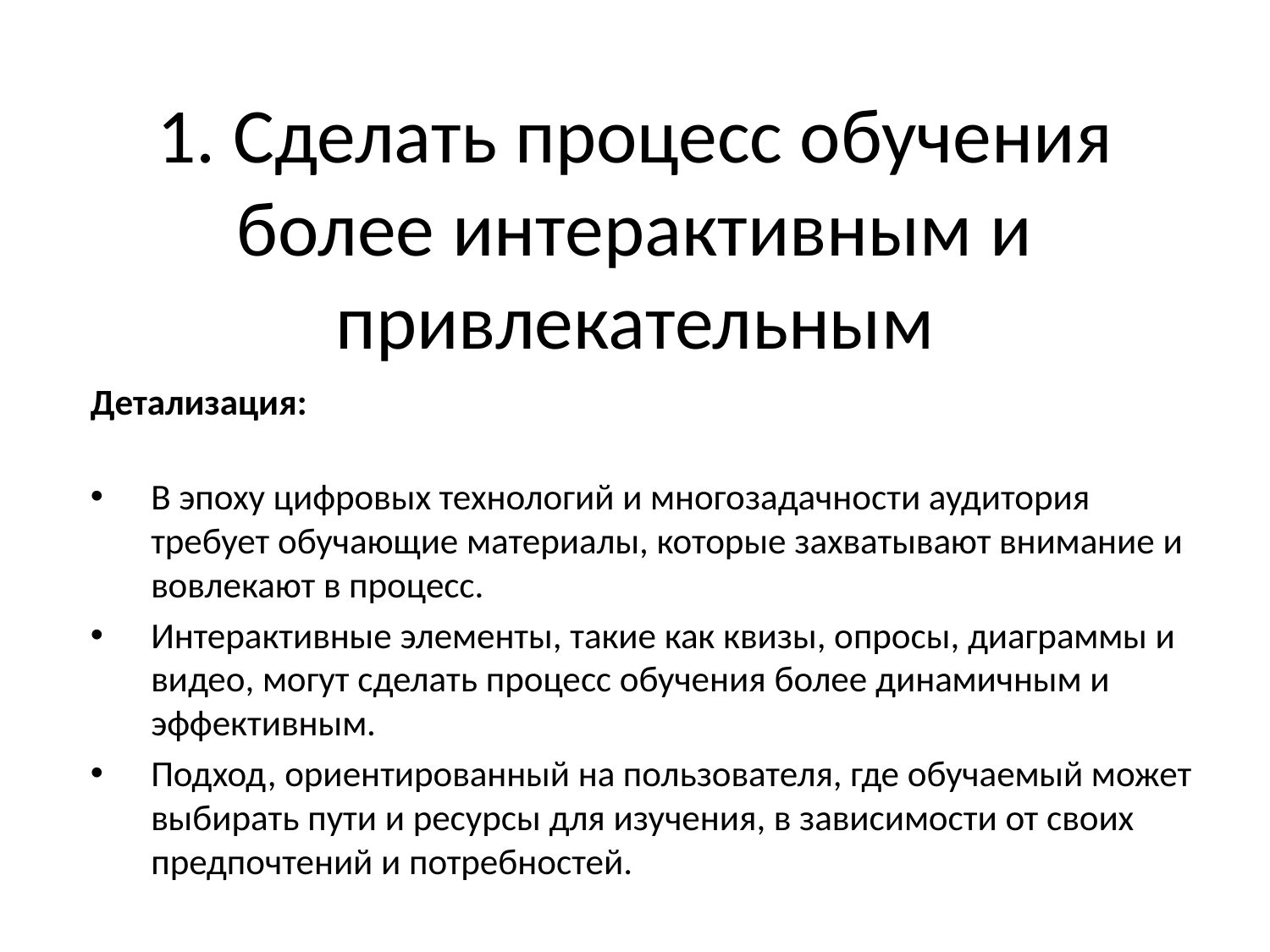

# 1. Сделать процесс обучения более интерактивным и привлекательным

Детализация:

В эпоху цифровых технологий и многозадачности аудитория требует обучающие материалы, которые захватывают внимание и вовлекают в процесс.
Интерактивные элементы, такие как квизы, опросы, диаграммы и видео, могут сделать процесс обучения более динамичным и эффективным.
Подход, ориентированный на пользователя, где обучаемый может выбирать пути и ресурсы для изучения, в зависимости от своих предпочтений и потребностей.